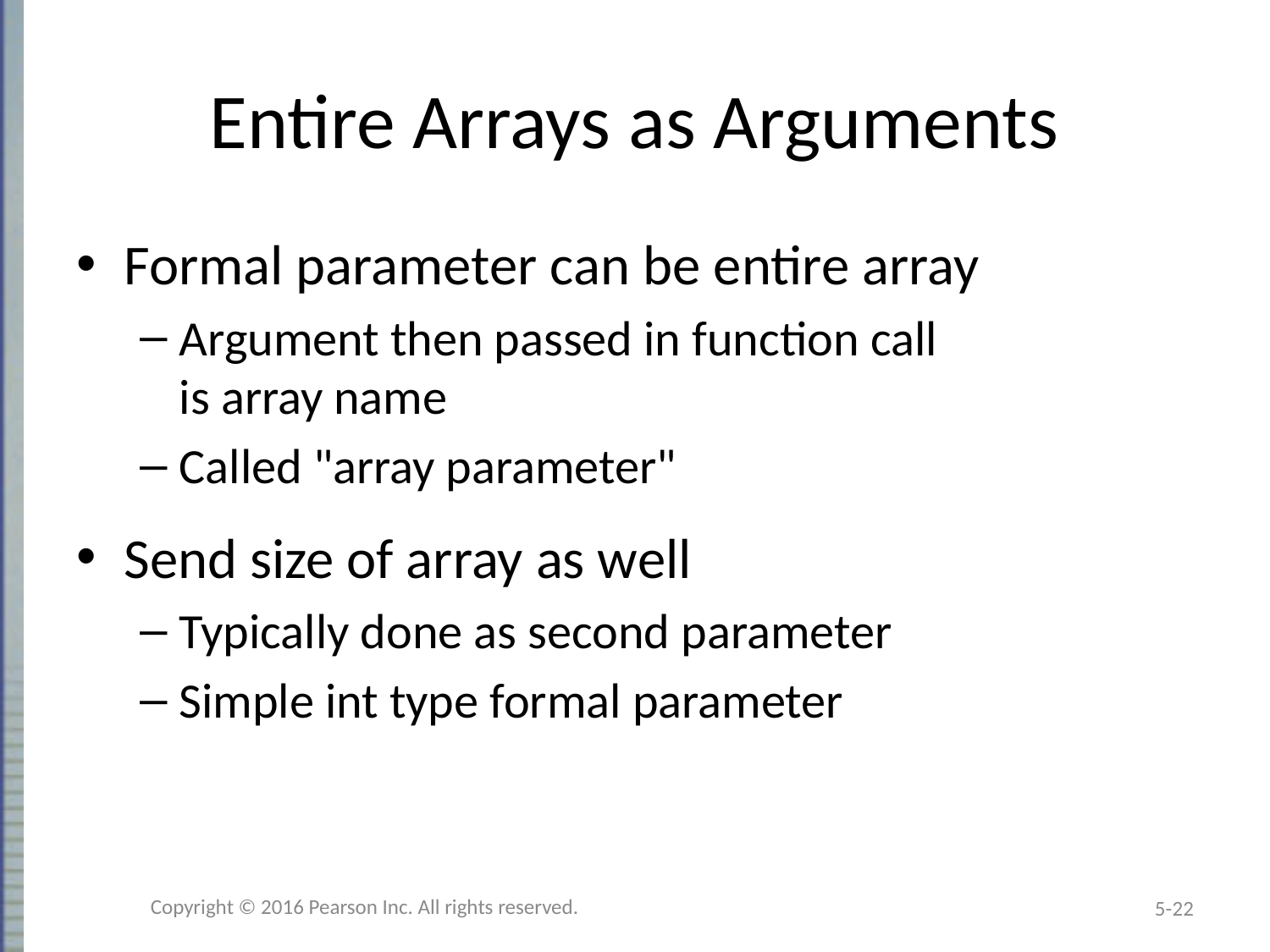

# Entire Arrays as Arguments
Formal parameter can be entire array
Argument then passed in function call
is array name
Called "array parameter"
Send size of array as well
Typically done as second parameter
Simple int type formal parameter
Copyright © 2016 Pearson Inc. All rights reserved.
5-22